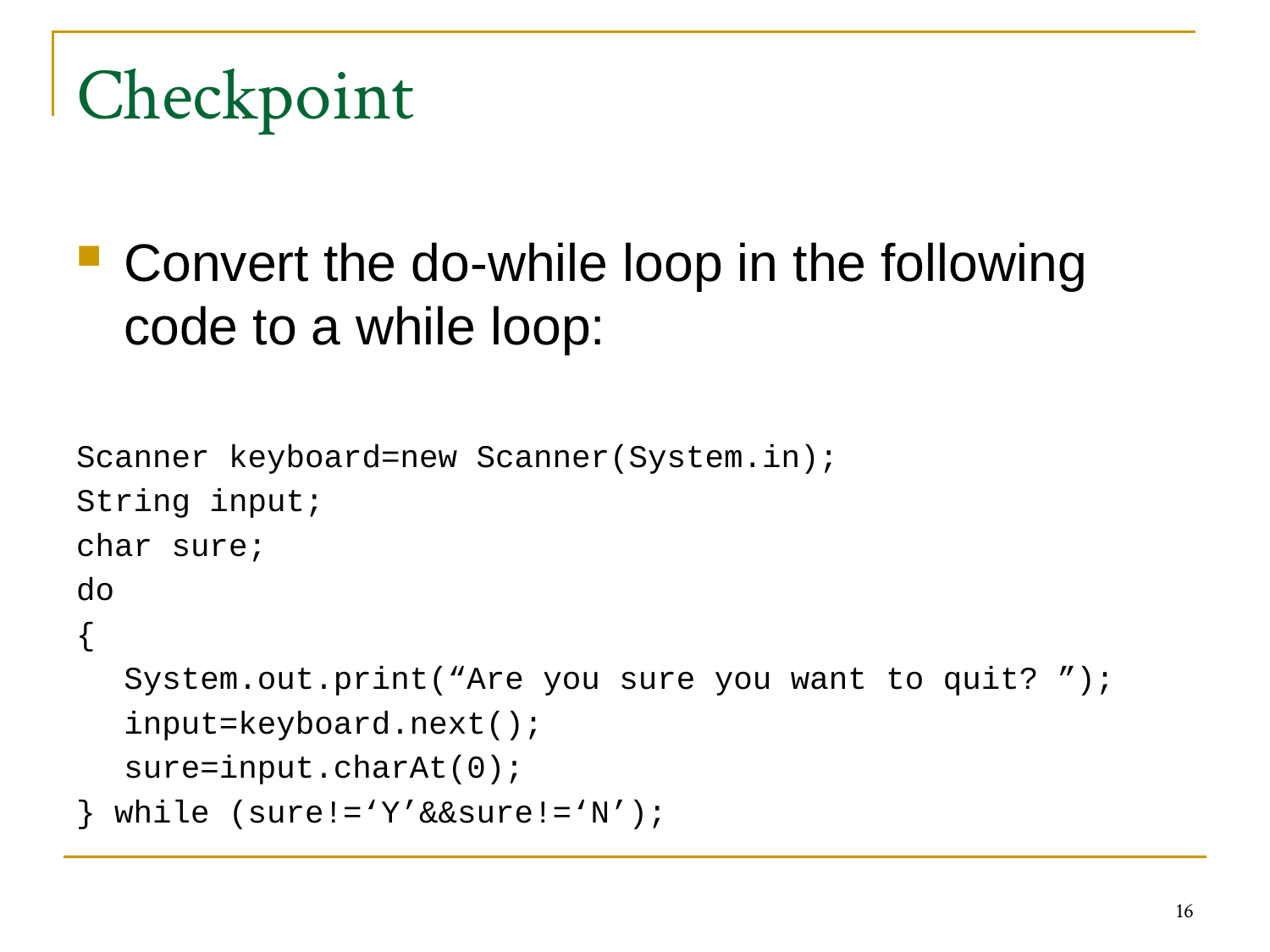

# Checkpoint
Convert the do-while loop in the following code to a while loop:

Scanner keyboard=new Scanner(System.in);
String input;
char sure;
do
{
	System.out.print(“Are you sure you want to quit? ”);
	input=keyboard.next();
	sure=input.charAt(0);
} while (sure!=‘Y’&&sure!=‘N’);

16